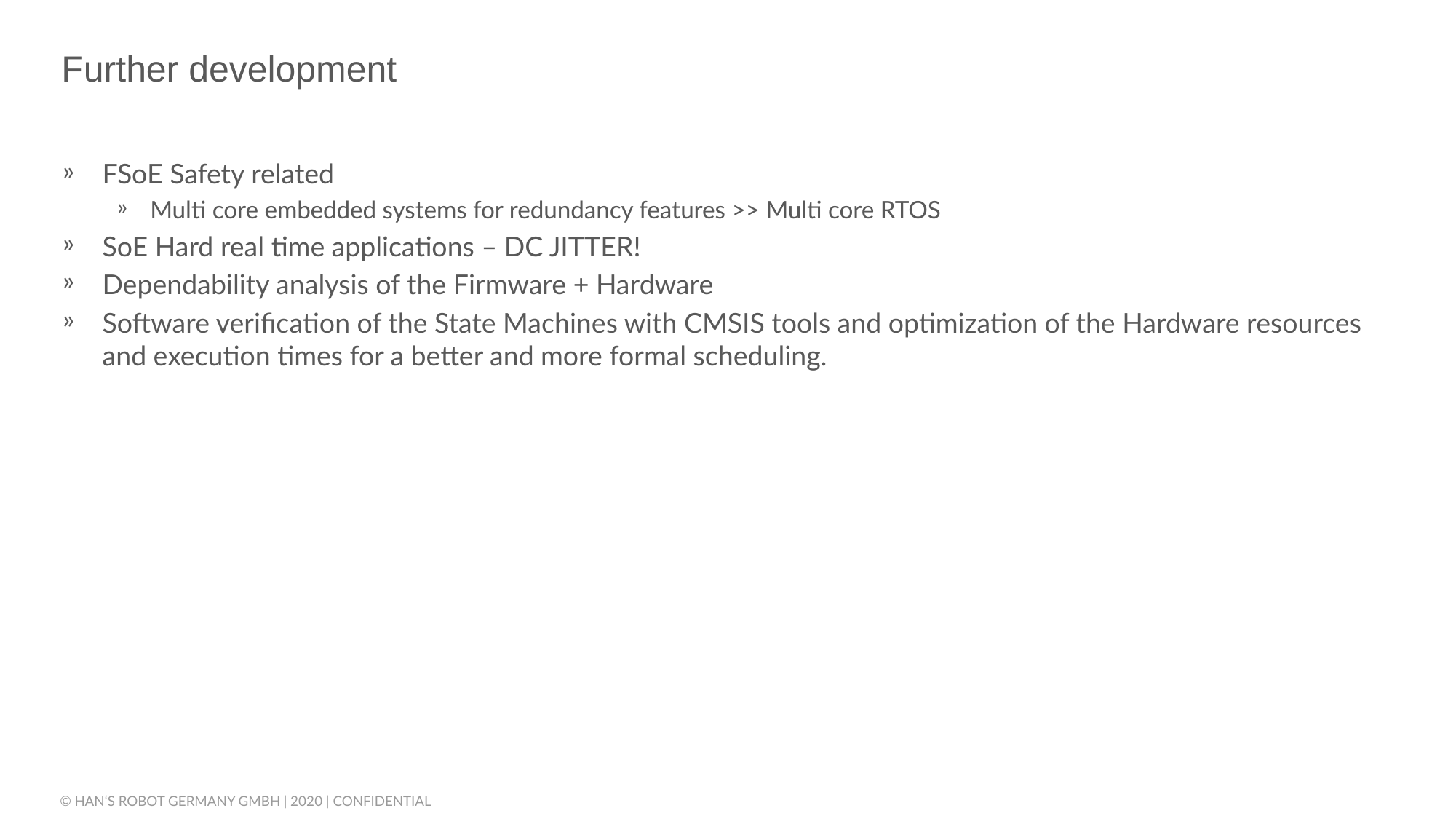

# Further development
FSoE Safety related
Multi core embedded systems for redundancy features >> Multi core RTOS
SoE Hard real time applications – DC JITTER!
Dependability analysis of the Firmware + Hardware
Software verification of the State Machines with CMSIS tools and optimization of the Hardware resources and execution times for a better and more formal scheduling.